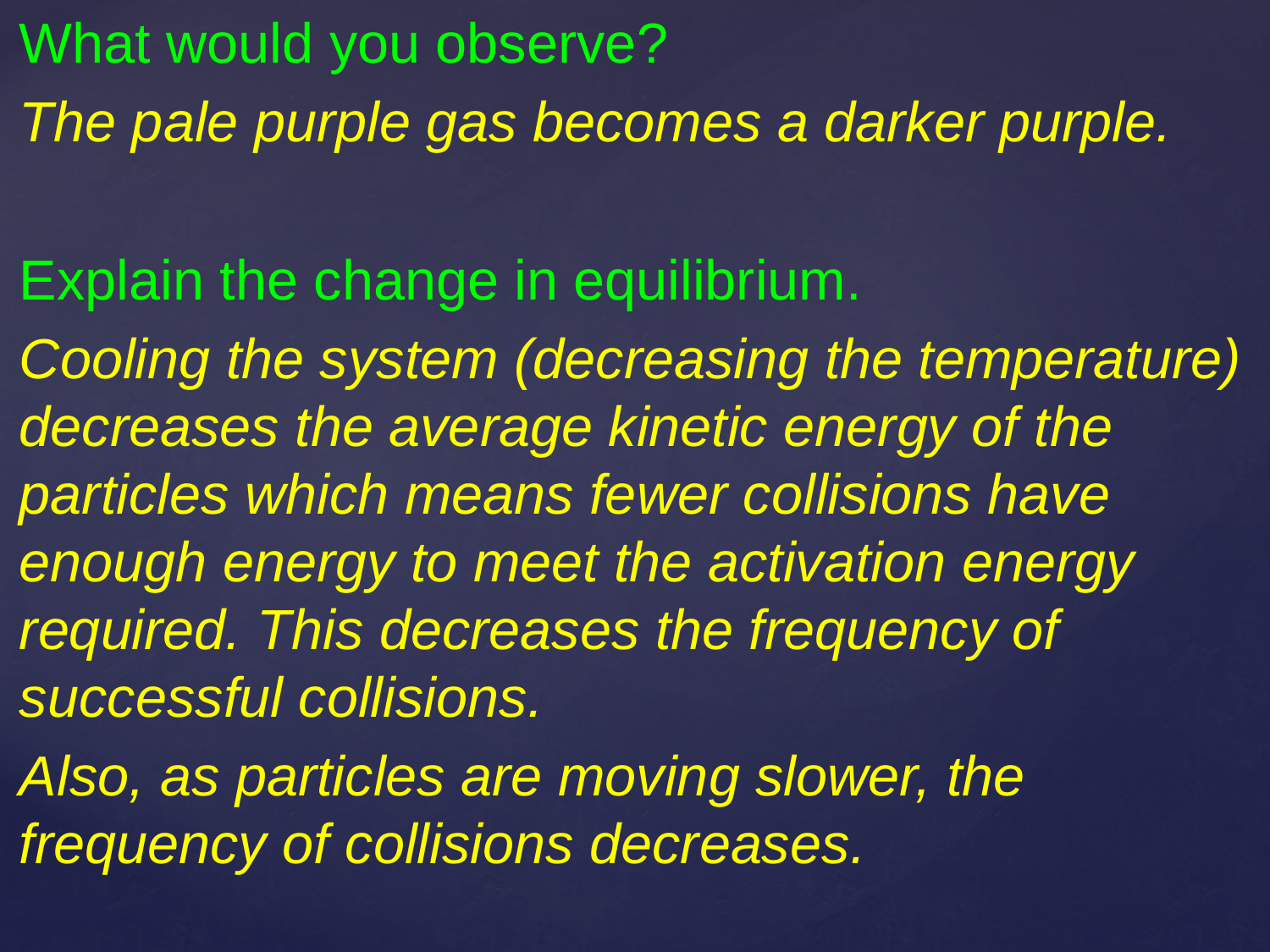

What would you observe?
The pale purple gas becomes a darker purple.

Explain the change in equilibrium.
Cooling the system (decreasing the temperature) decreases the average kinetic energy of the particles which means fewer collisions have enough energy to meet the activation energy required. This decreases the frequency of successful collisions.
Also, as particles are moving slower, the frequency of collisions decreases.